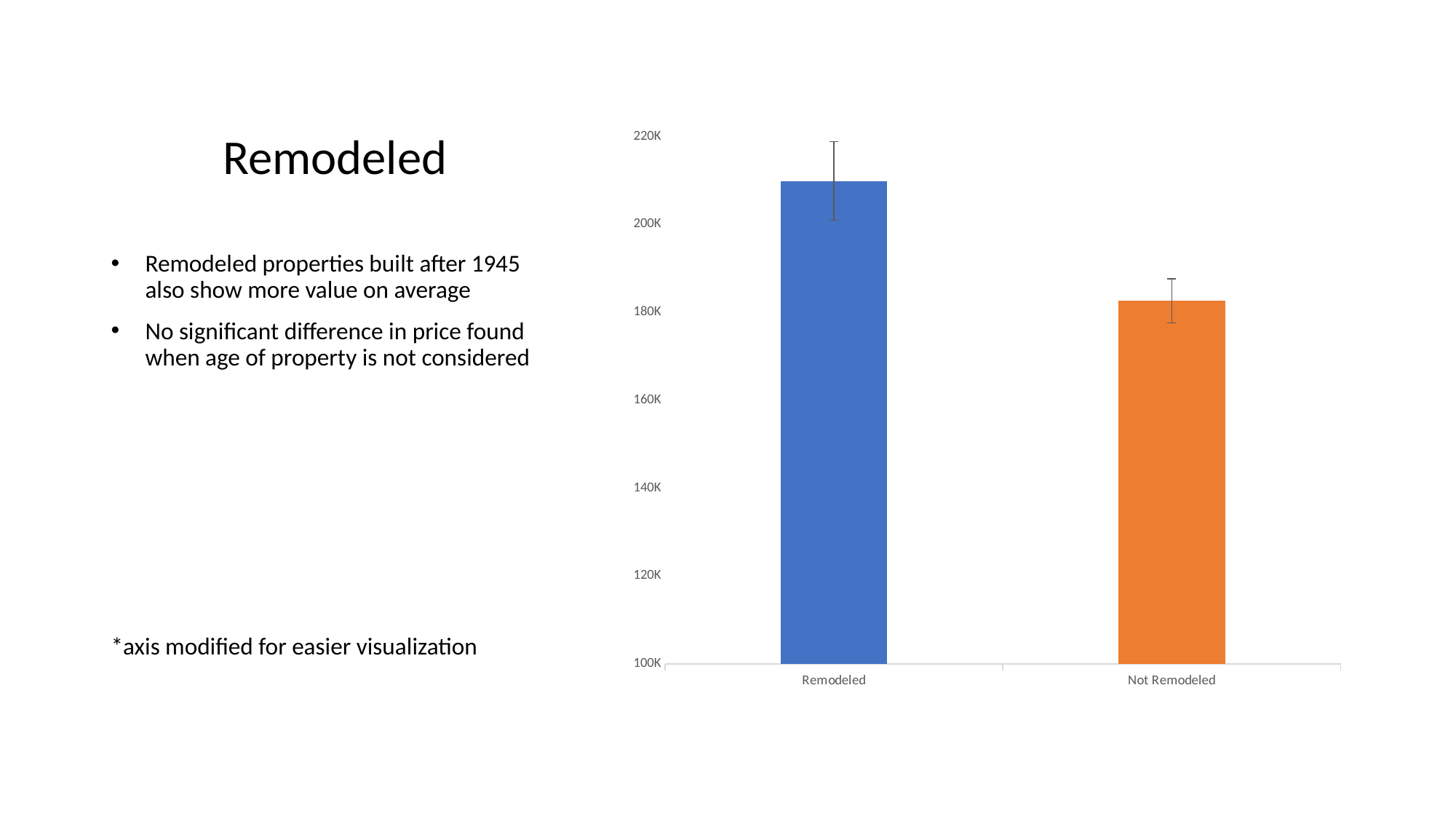

# Remodeled

### Chart

| Category |  |
|---|---|
| Remodeled | 209853.78365384616 |
| Not Remodeled | 182583.65968586388 |
Remodeled properties built after 1945 also show more value on average
No significant difference in price found when age of property is not considered

*axis modified for easier visualization